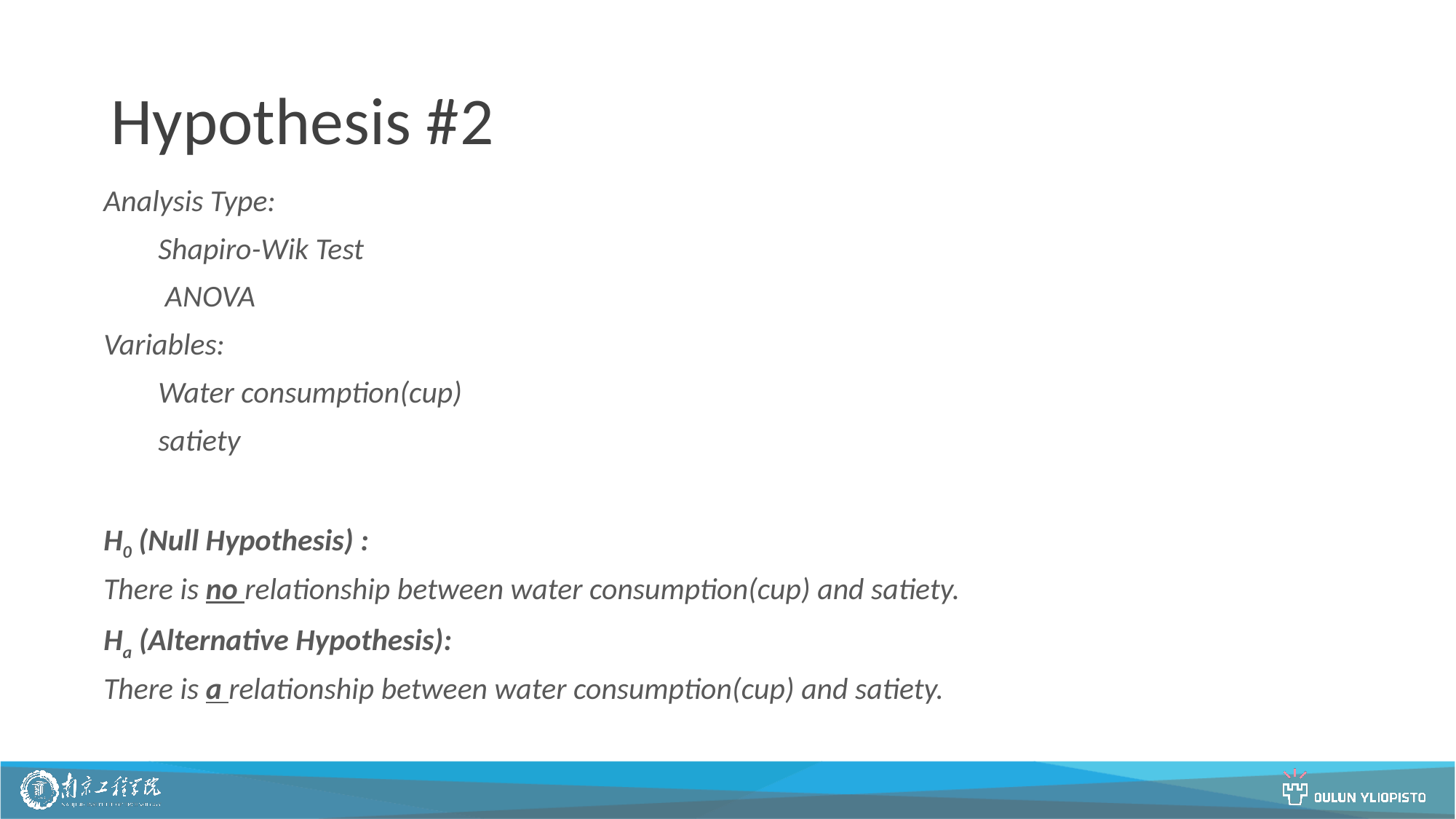

# Hypothesis #2
Analysis Type:
Shapiro-Wik Test
 ANOVA
Variables:
Water consumption(cup)
satiety

H0 (Null Hypothesis) :
There is no relationship between water consumption(cup) and satiety.
Ha (Alternative Hypothesis):
There is a relationship between water consumption(cup) and satiety.